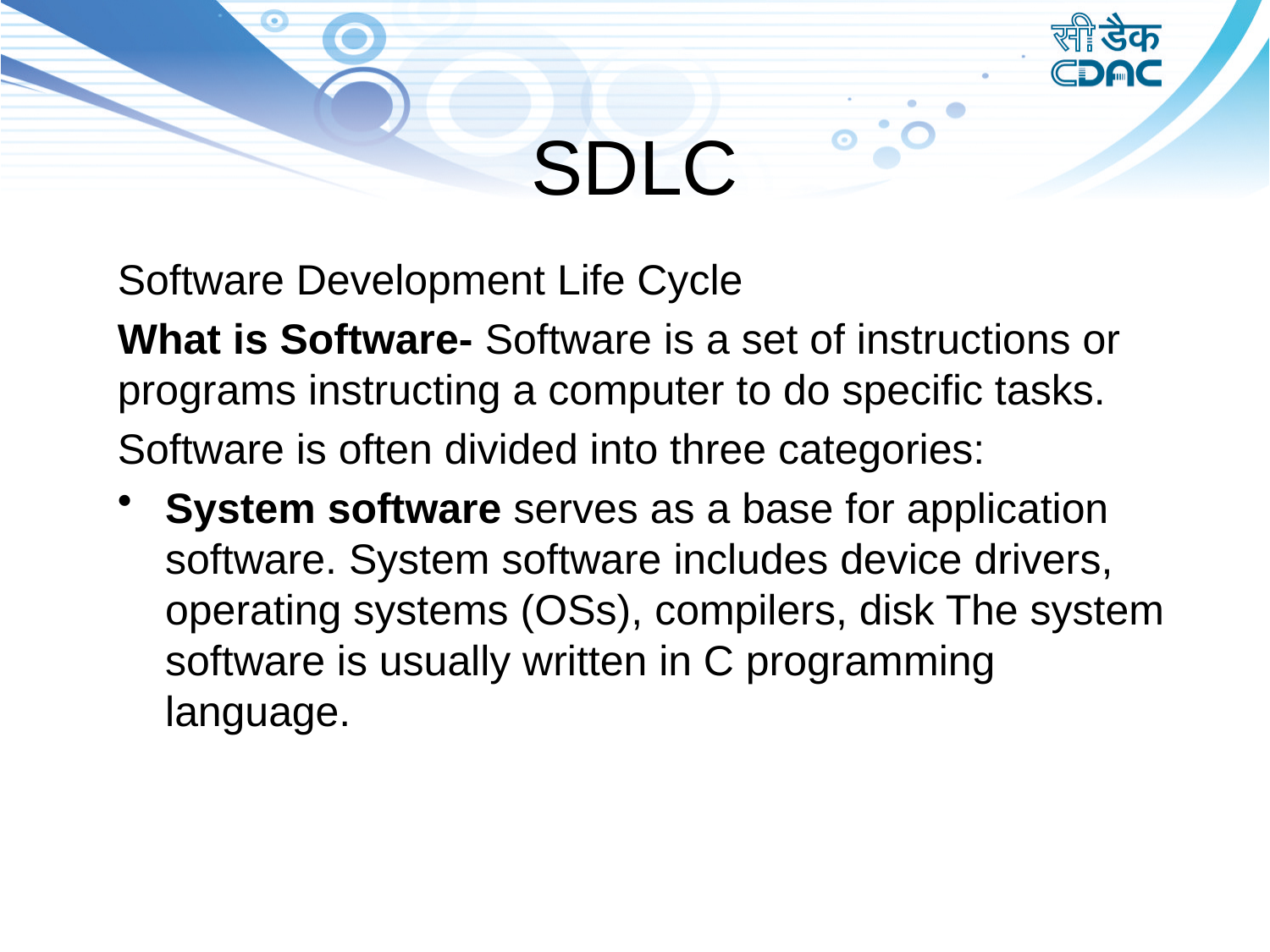

# SDLC
Software Development Life Cycle
What is Software- Software is a set of instructions or programs instructing a computer to do specific tasks.
Software is often divided into three categories:
System software serves as a base for application software. System software includes device drivers, operating systems (OSs), compilers, disk The system software is usually written in C programming language.